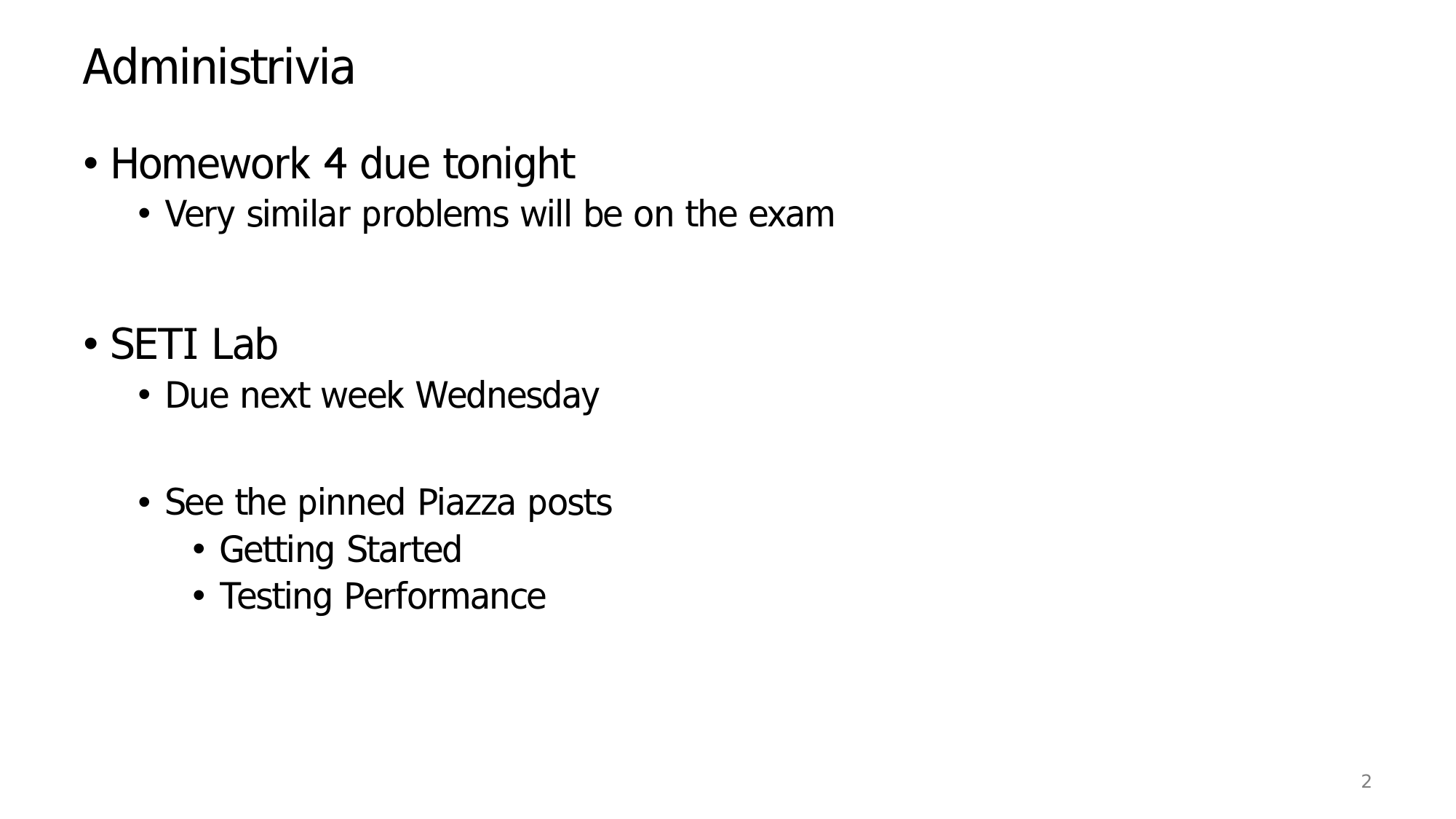

# Administrivia
Homework 4 due tonight
Very similar problems will be on the exam

SETI Lab
Due next week Wednesday

See the pinned Piazza posts
Getting Started
Testing Performance
2